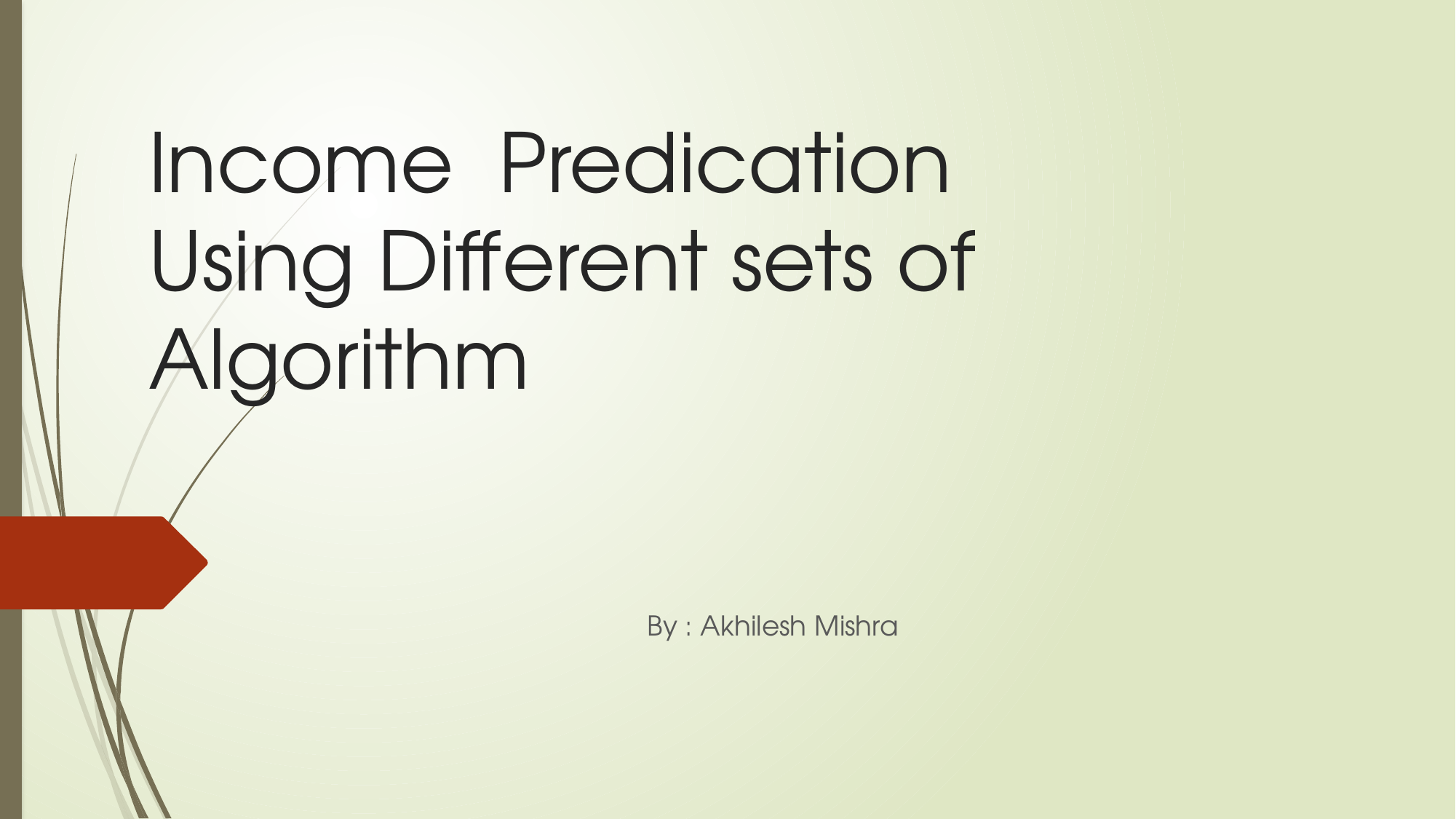

# Income  Predication Using Different sets of Algorithm
												By : Akhilesh Mishra